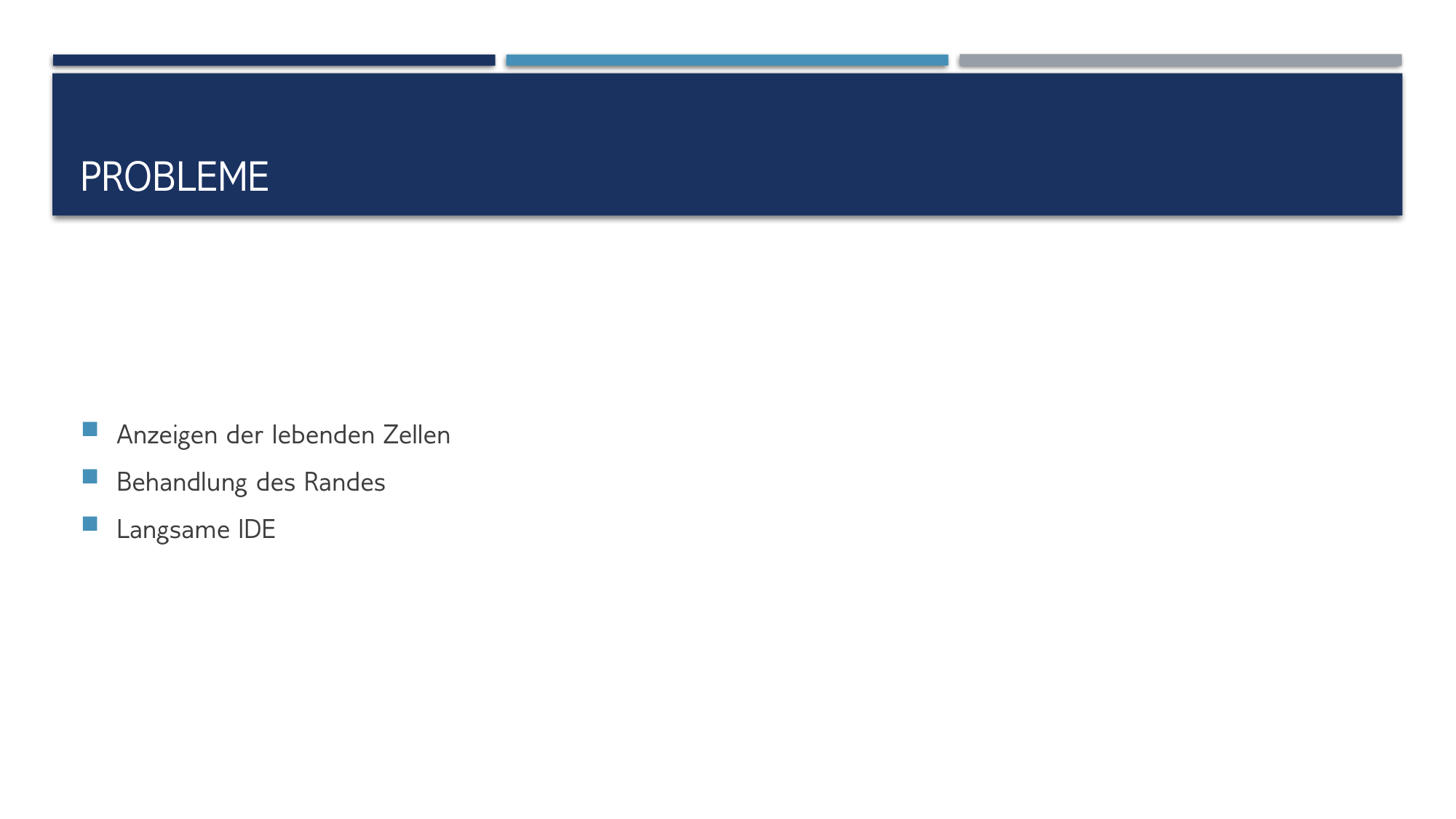

# Probleme
Anzeigen der lebenden Zellen
Behandlung des Randes
Langsame IDE